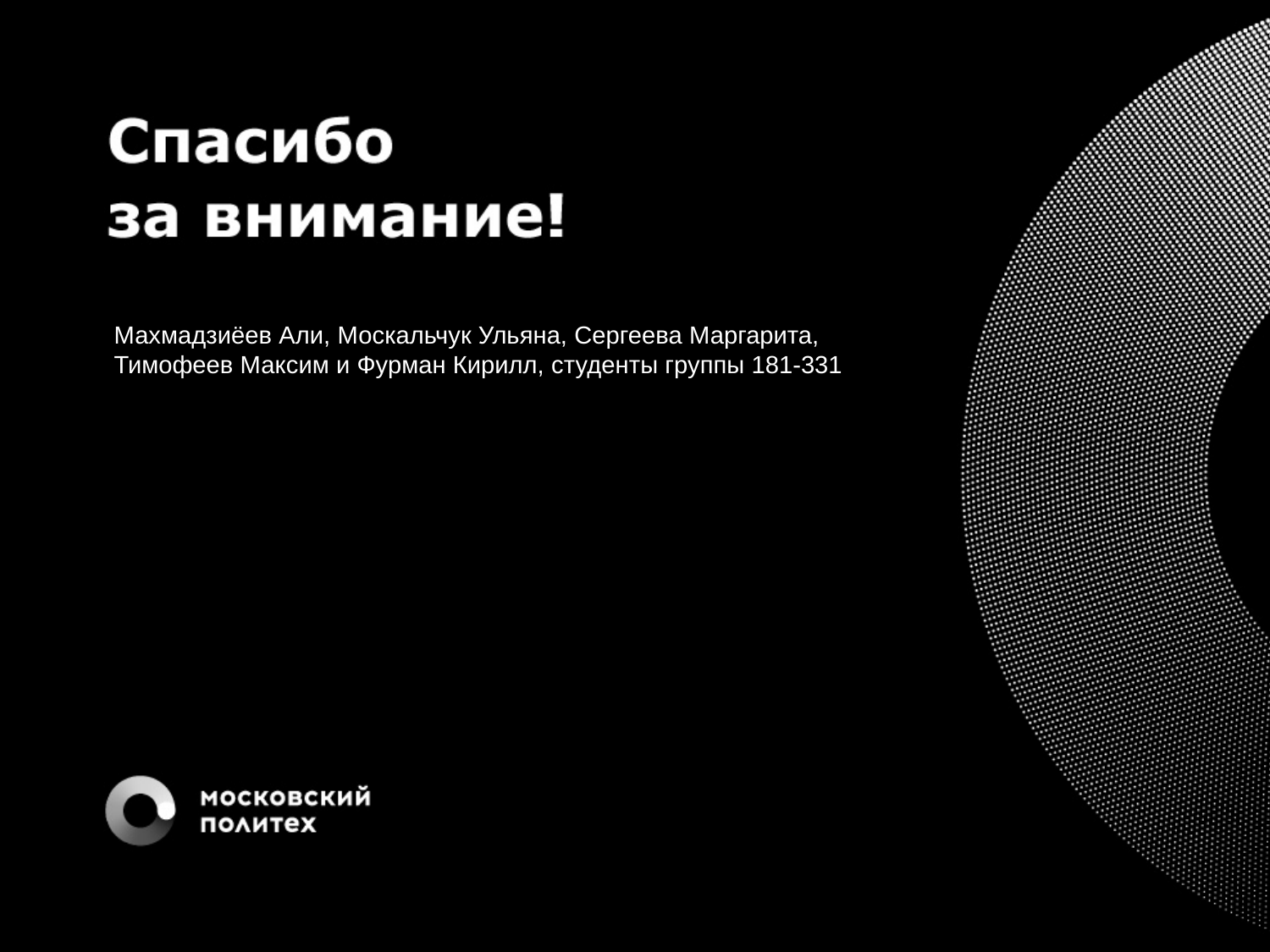

Махмадзиёев Али, Москальчук Ульяна, Сергеева Маргарита, Тимофеев Максим и Фурман Кирилл, студенты группы 181-331